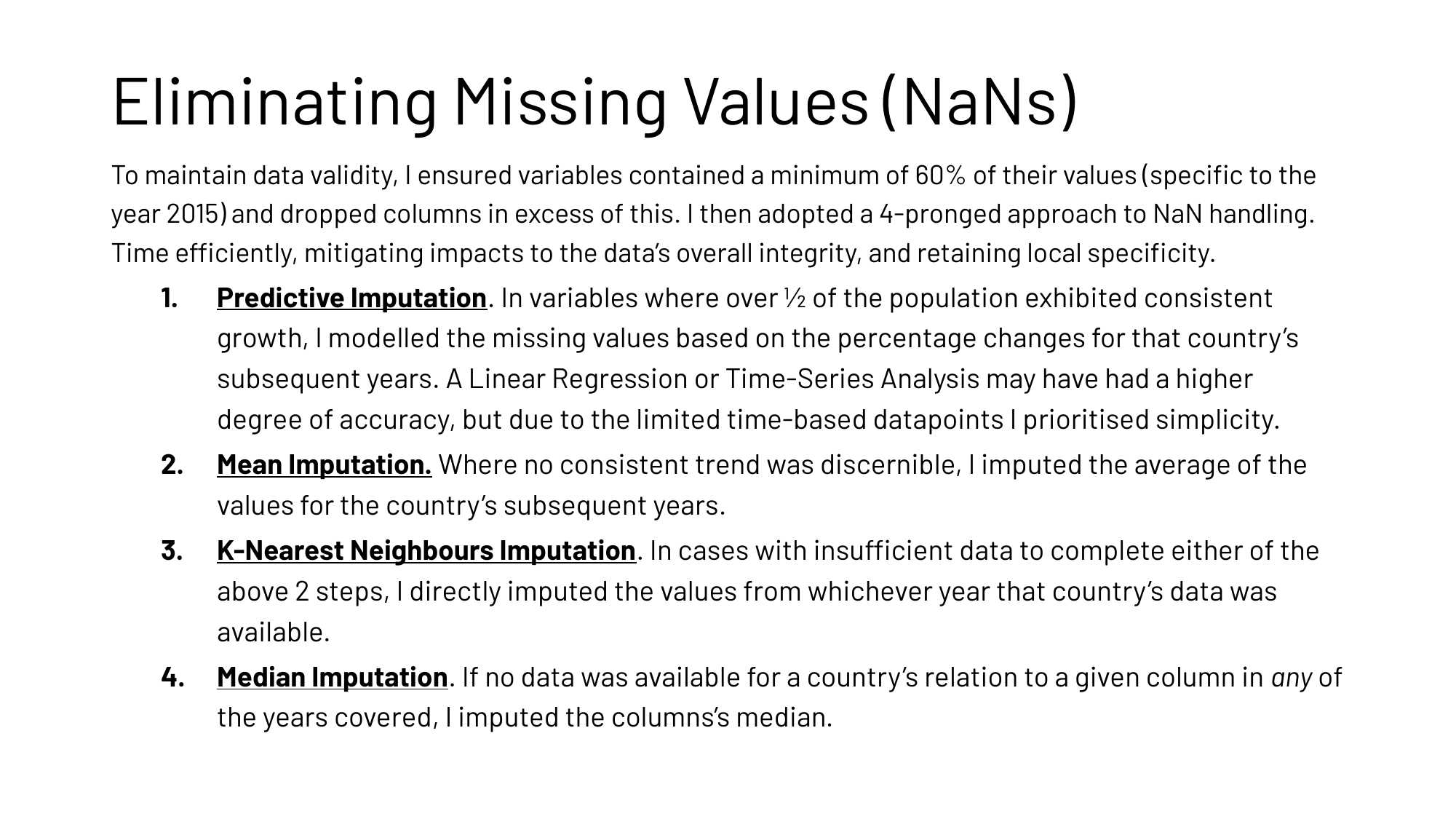

# Eliminating Missing Values (NaNs)
To maintain data validity, I ensured variables contained a minimum of 60% of their values (specific to the year 2015) and dropped columns in excess of this. I then adopted a 4-pronged approach to NaN handling. Time efficiently, mitigating impacts to the data’s overall integrity, and retaining local specificity.
Predictive Imputation. In variables where over ½ of the population exhibited consistent growth, I modelled the missing values based on the percentage changes for that country’s subsequent years. A Linear Regression or Time-Series Analysis may have had a higher degree of accuracy, but due to the limited time-based datapoints I prioritised simplicity.
Mean Imputation. Where no consistent trend was discernible, I imputed the average of the values for the country’s subsequent years.
K-Nearest Neighbours Imputation. In cases with insufficient data to complete either of the above 2 steps, I directly imputed the values from whichever year that country’s data was available.
Median Imputation. If no data was available for a country’s relation to a given column in any of the years covered, I imputed the columns’s median.